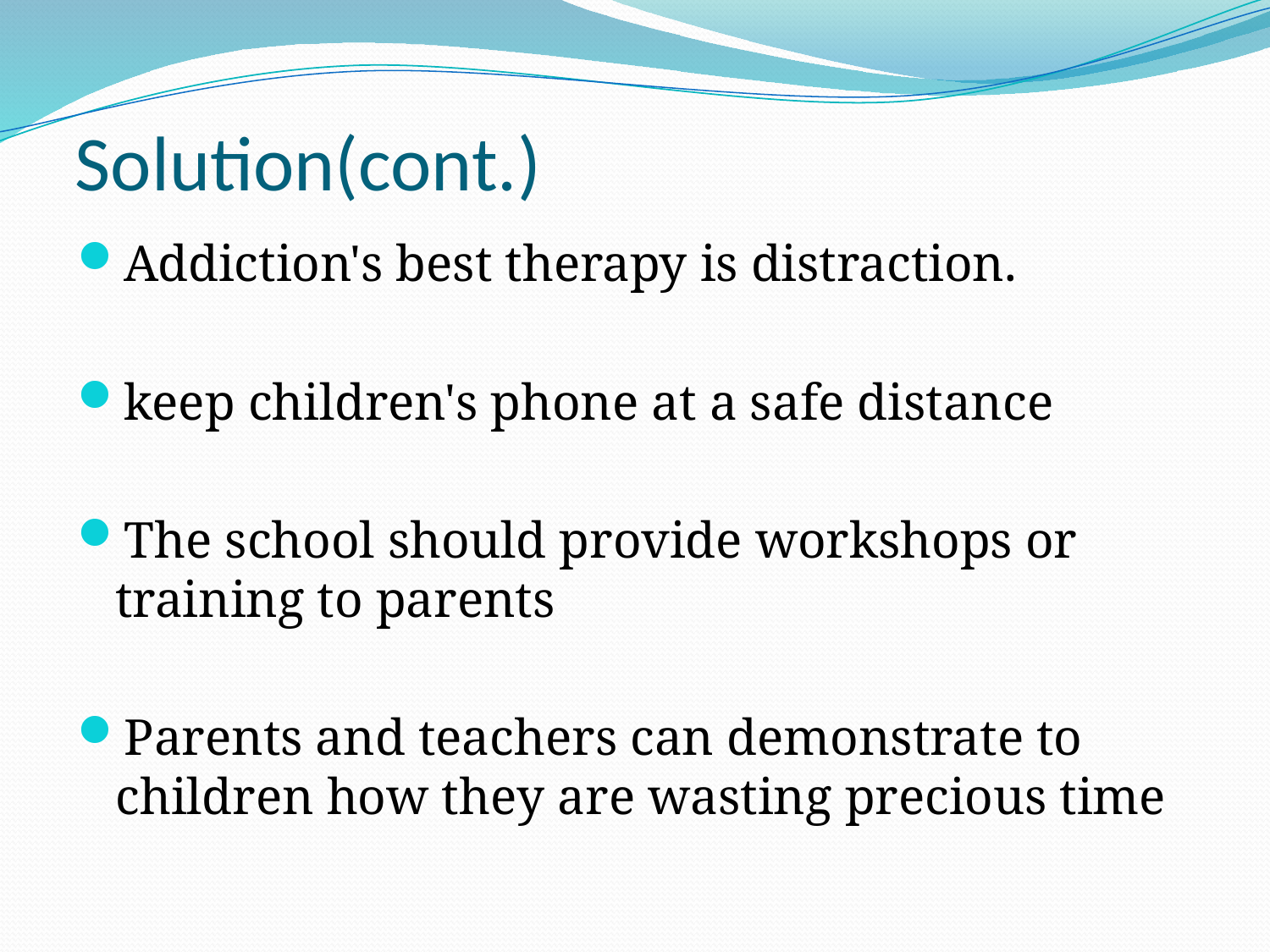

# Solution(cont.)
Addiction's best therapy is distraction.

keep children's phone at a safe distance

The school should provide workshops or training to parents

Parents and teachers can demonstrate to  children how they are wasting precious time